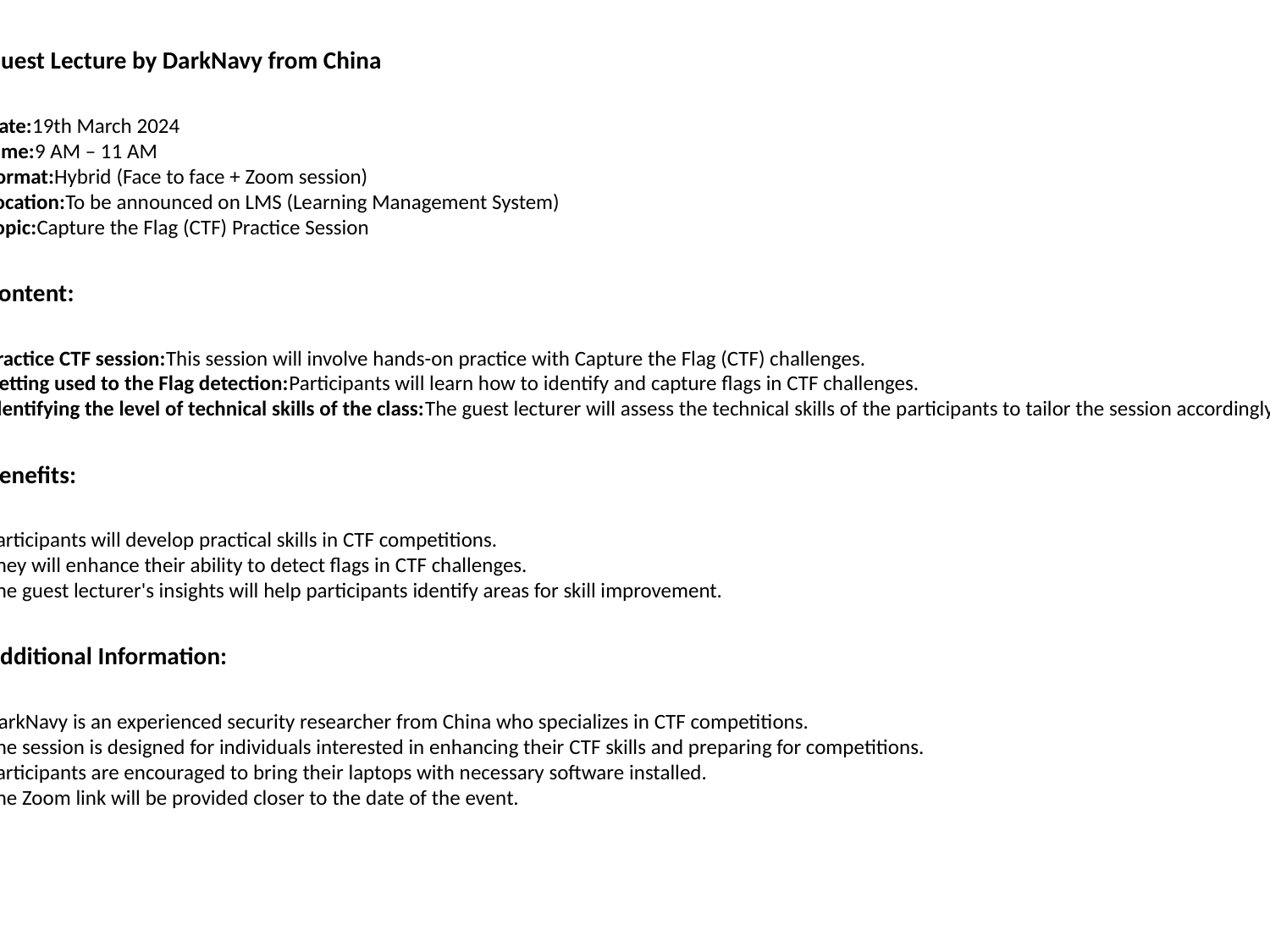

Guest Lecture by DarkNavy from China

Date:19th March 2024
Time:9 AM – 11 AM
Format:Hybrid (Face to face + Zoom session)
Location:To be announced on LMS (Learning Management System)
Topic:Capture the Flag (CTF) Practice Session

Content:

Practice CTF session:This session will involve hands-on practice with Capture the Flag (CTF) challenges.
Getting used to the Flag detection:Participants will learn how to identify and capture flags in CTF challenges.
Identifying the level of technical skills of the class:The guest lecturer will assess the technical skills of the participants to tailor the session accordingly.

Benefits:

Participants will develop practical skills in CTF competitions.
They will enhance their ability to detect flags in CTF challenges.
The guest lecturer's insights will help participants identify areas for skill improvement.

Additional Information:

DarkNavy is an experienced security researcher from China who specializes in CTF competitions.
The session is designed for individuals interested in enhancing their CTF skills and preparing for competitions.
Participants are encouraged to bring their laptops with necessary software installed.
The Zoom link will be provided closer to the date of the event.